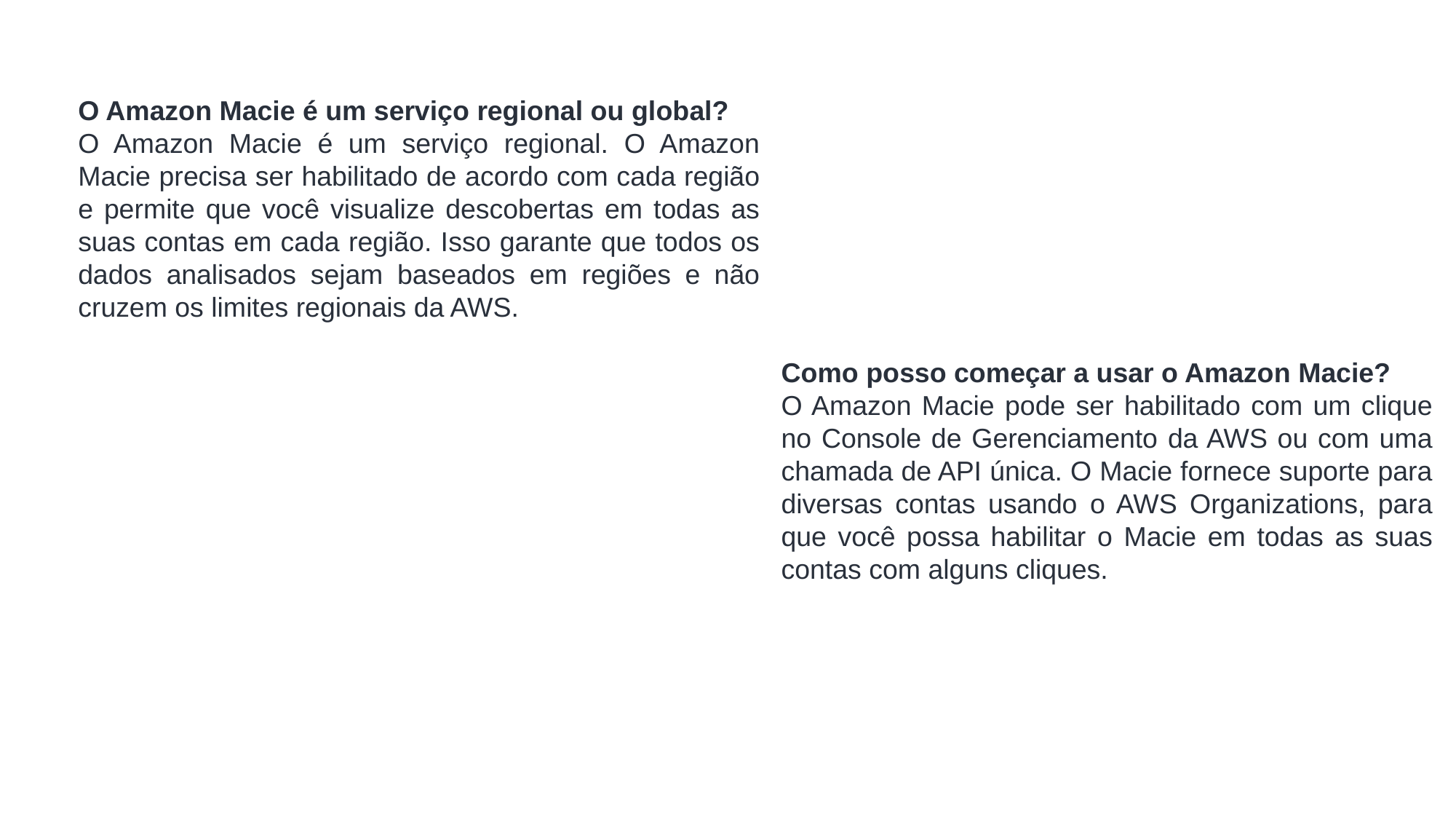

O Amazon Macie é um serviço regional ou global?
O Amazon Macie é um serviço regional. O Amazon Macie precisa ser habilitado de acordo com cada região e permite que você visualize descobertas em todas as suas contas em cada região. Isso garante que todos os dados analisados sejam baseados em regiões e não cruzem os limites regionais da AWS.
Como posso começar a usar o Amazon Macie?
O Amazon Macie pode ser habilitado com um clique no Console de Gerenciamento da AWS ou com uma chamada de API única. O Macie fornece suporte para diversas contas usando o AWS Organizations, para que você possa habilitar o Macie em todas as suas contas com alguns cliques.